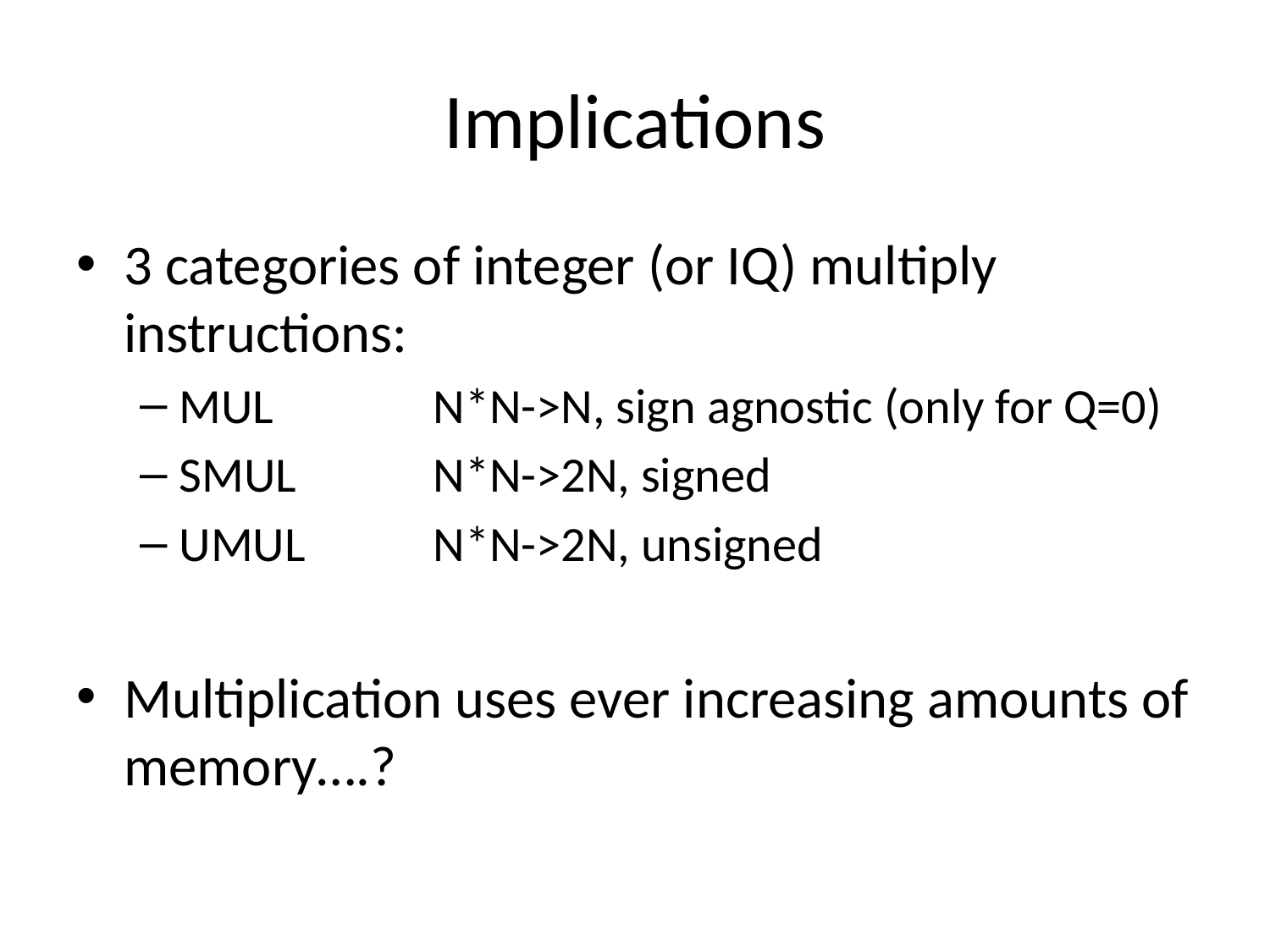

# Implications
3 categories of integer (or IQ) multiply instructions:
MUL		N*N->N, sign agnostic (only for Q=0)
SMUL		N*N->2N, signed
UMUL		N*N->2N, unsigned

Multiplication uses ever increasing amounts of memory….?